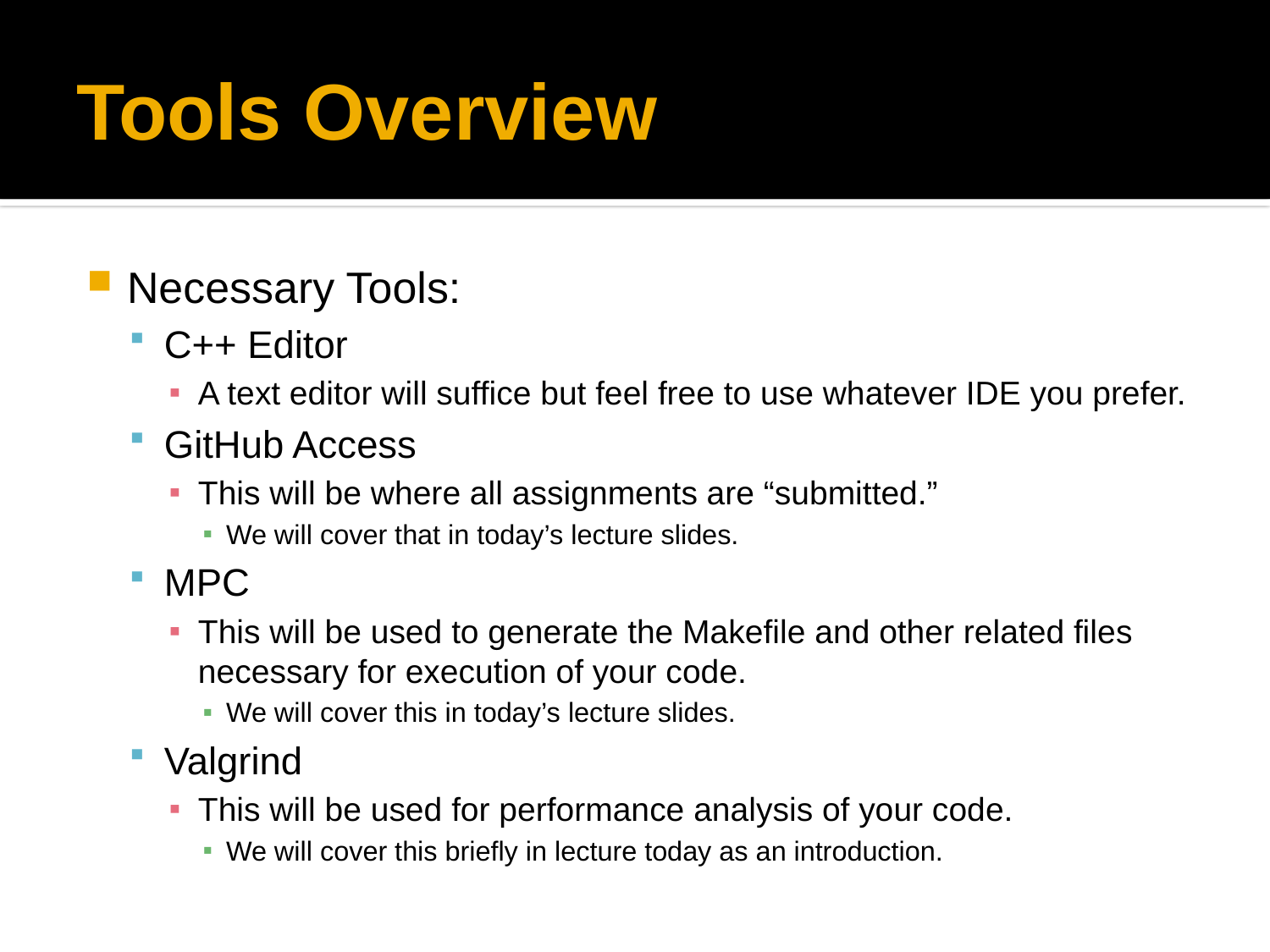

# Tools Overview
Necessary Tools:
C++ Editor
A text editor will suffice but feel free to use whatever IDE you prefer.
GitHub Access
This will be where all assignments are “submitted.”
We will cover that in today’s lecture slides.
MPC
This will be used to generate the Makefile and other related files necessary for execution of your code.
We will cover this in today’s lecture slides.
Valgrind
This will be used for performance analysis of your code.
We will cover this briefly in lecture today as an introduction.